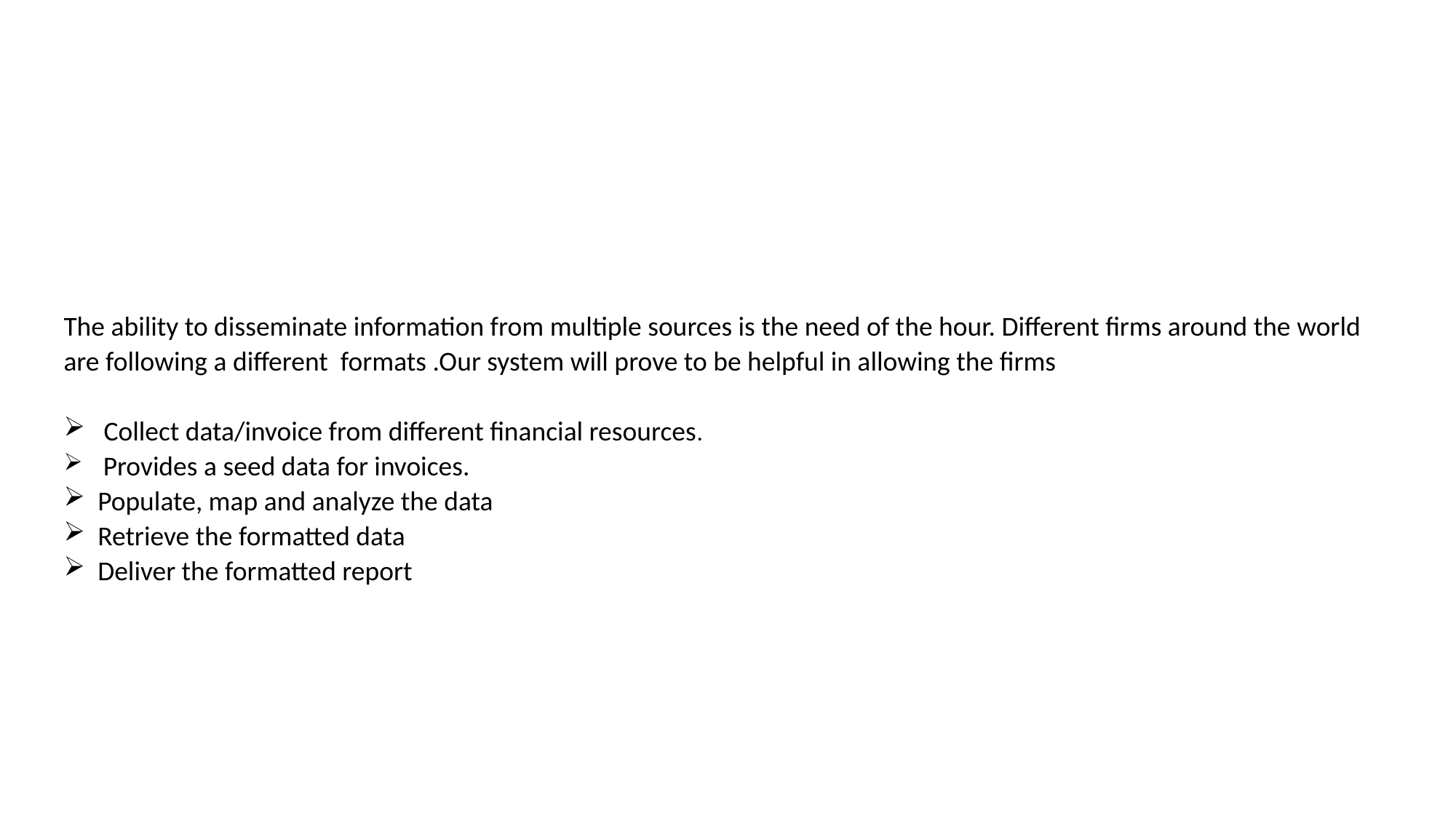

#
The ability to disseminate information from multiple sources is the need of the hour. Different firms around the world are following a different  formats .Our system will prove to be helpful in allowing the firms

 Collect data/invoice from different financial resources.
 Provides a seed data for invoices.
Populate, map and analyze the data
Retrieve the formatted data
Deliver the formatted report